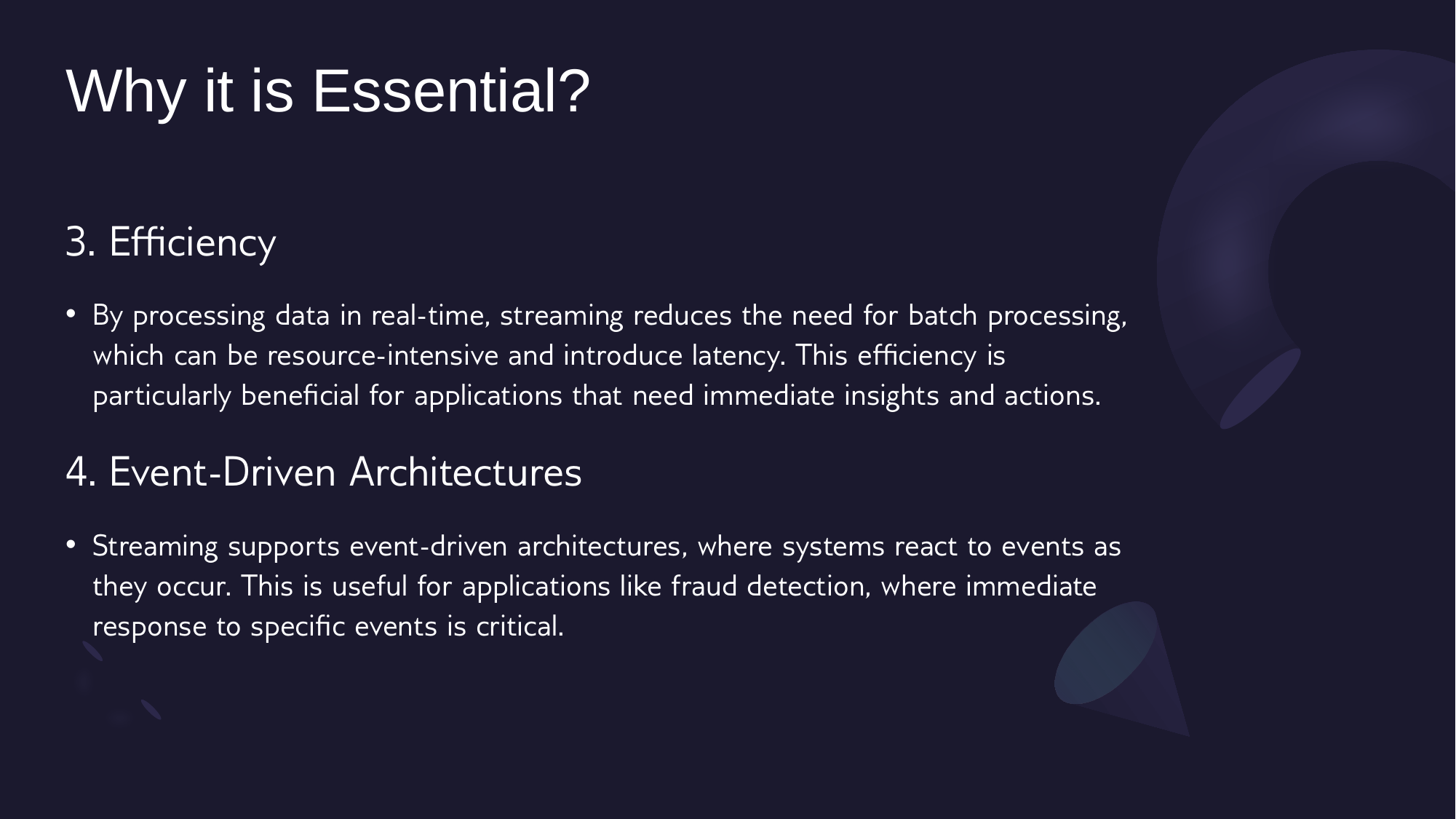

# Why it is Essential?

3. Efficiency
By processing data in real-time, streaming reduces the need for batch processing, which can be resource-intensive and introduce latency. This efficiency is particularly beneficial for applications that need immediate insights and actions.
4. Event-Driven Architectures
Streaming supports event-driven architectures, where systems react to events as they occur. This is useful for applications like fraud detection, where immediate response to specific events is critical.